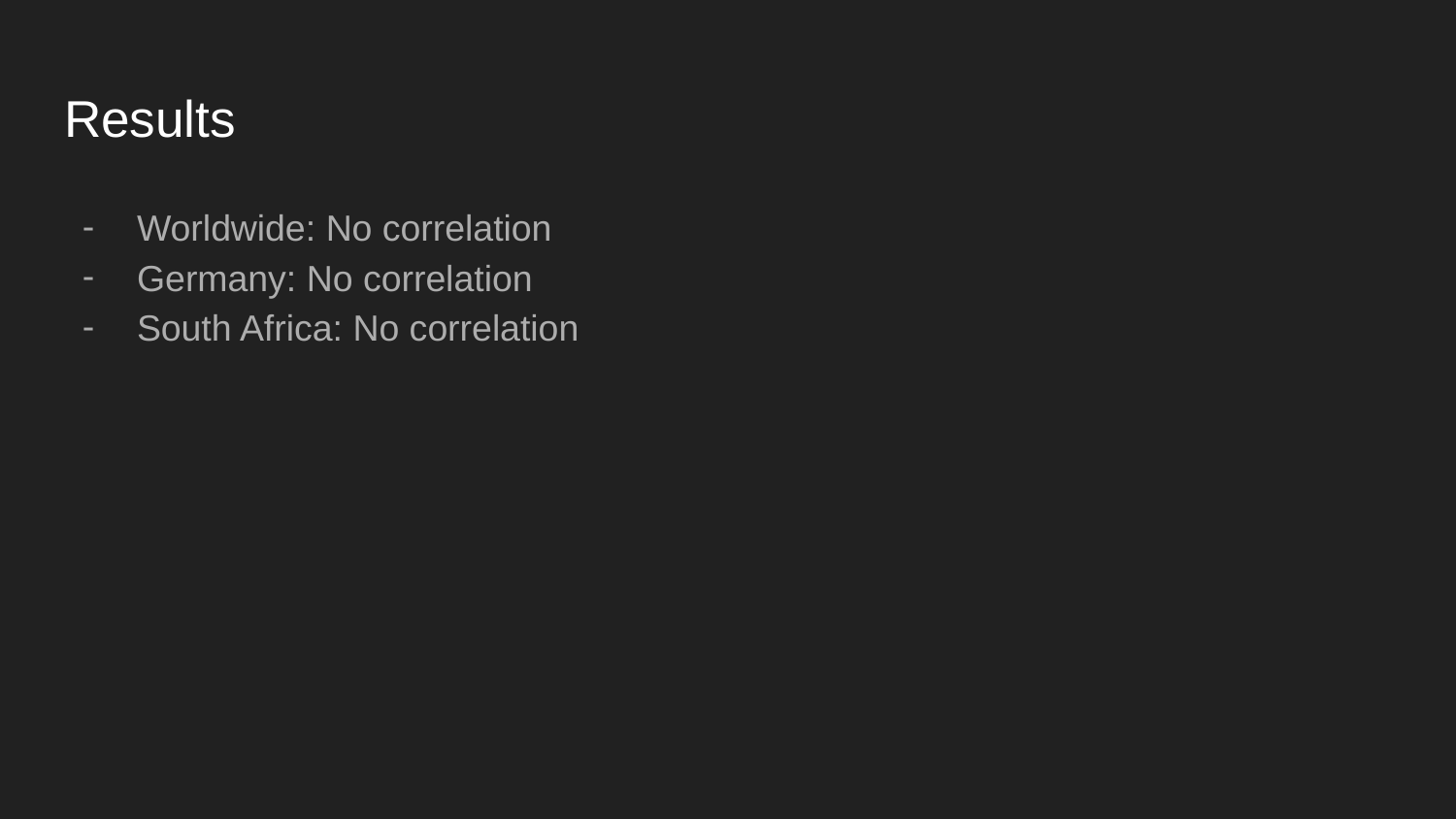

# Results
Worldwide: No correlation
Germany: No correlation
South Africa: No correlation